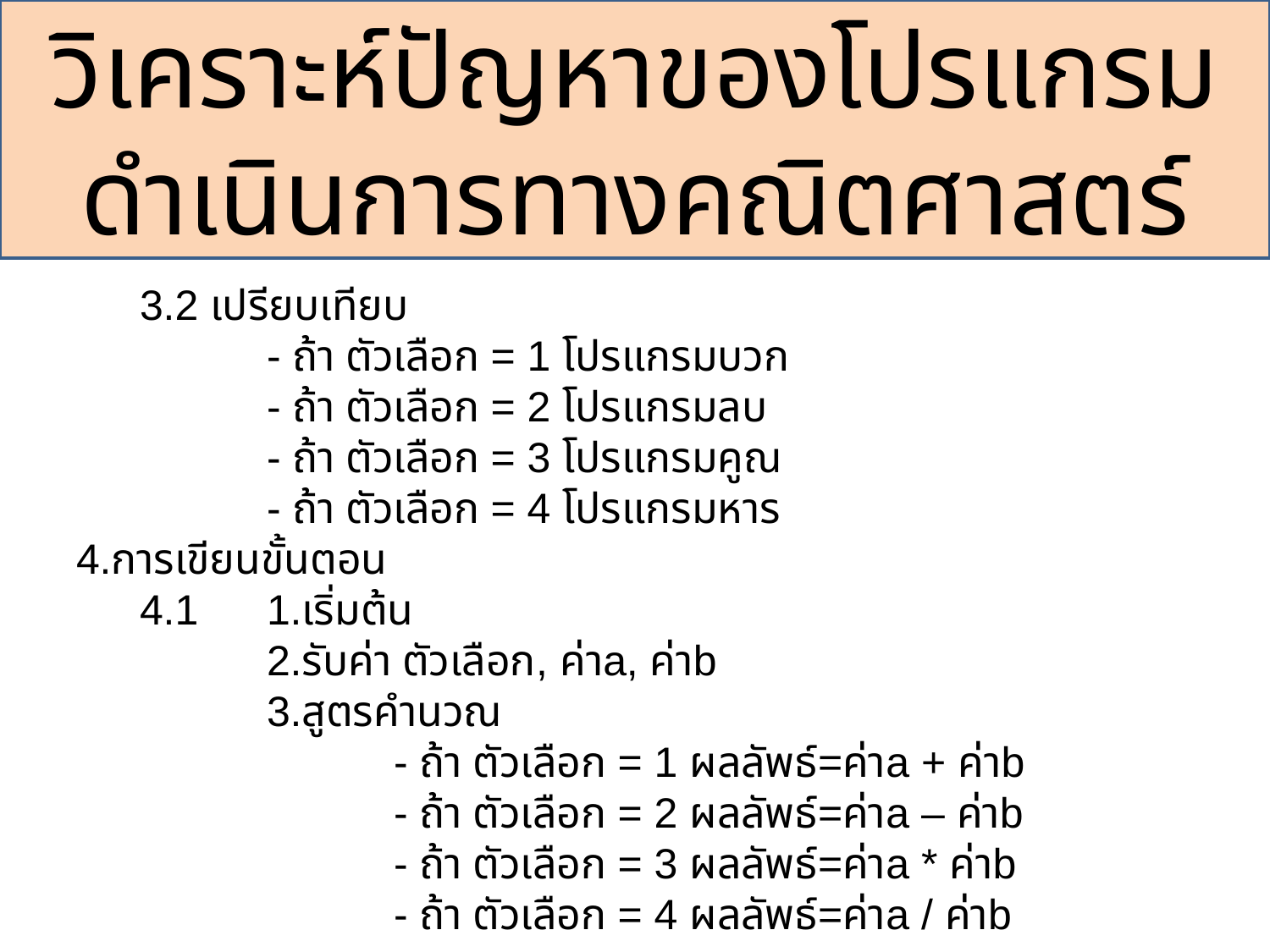

วิเคราะห์ปัญหาของโปรแกรม
ดำเนินการทางคณิตศาสตร์
	3.2 เปรียบเทียบ
		- ถ้า ตัวเลือก = 1 โปรแกรมบวก
		- ถ้า ตัวเลือก = 2 โปรแกรมลบ
		- ถ้า ตัวเลือก = 3 โปรแกรมคูณ
		- ถ้า ตัวเลือก = 4 โปรแกรมหาร
4.การเขียนขั้นตอน
	4.1	1.เริ่มต้น
		2.รับค่า ตัวเลือก, ค่าa, ค่าb
		3.สูตรคำนวณ
			- ถ้า ตัวเลือก = 1 ผลลัพธ์=ค่าa + ค่าb
			- ถ้า ตัวเลือก = 2 ผลลัพธ์=ค่าa – ค่าb
			- ถ้า ตัวเลือก = 3 ผลลัพธ์=ค่าa * ค่าb
			- ถ้า ตัวเลือก = 4 ผลลัพธ์=ค่าa / ค่าb